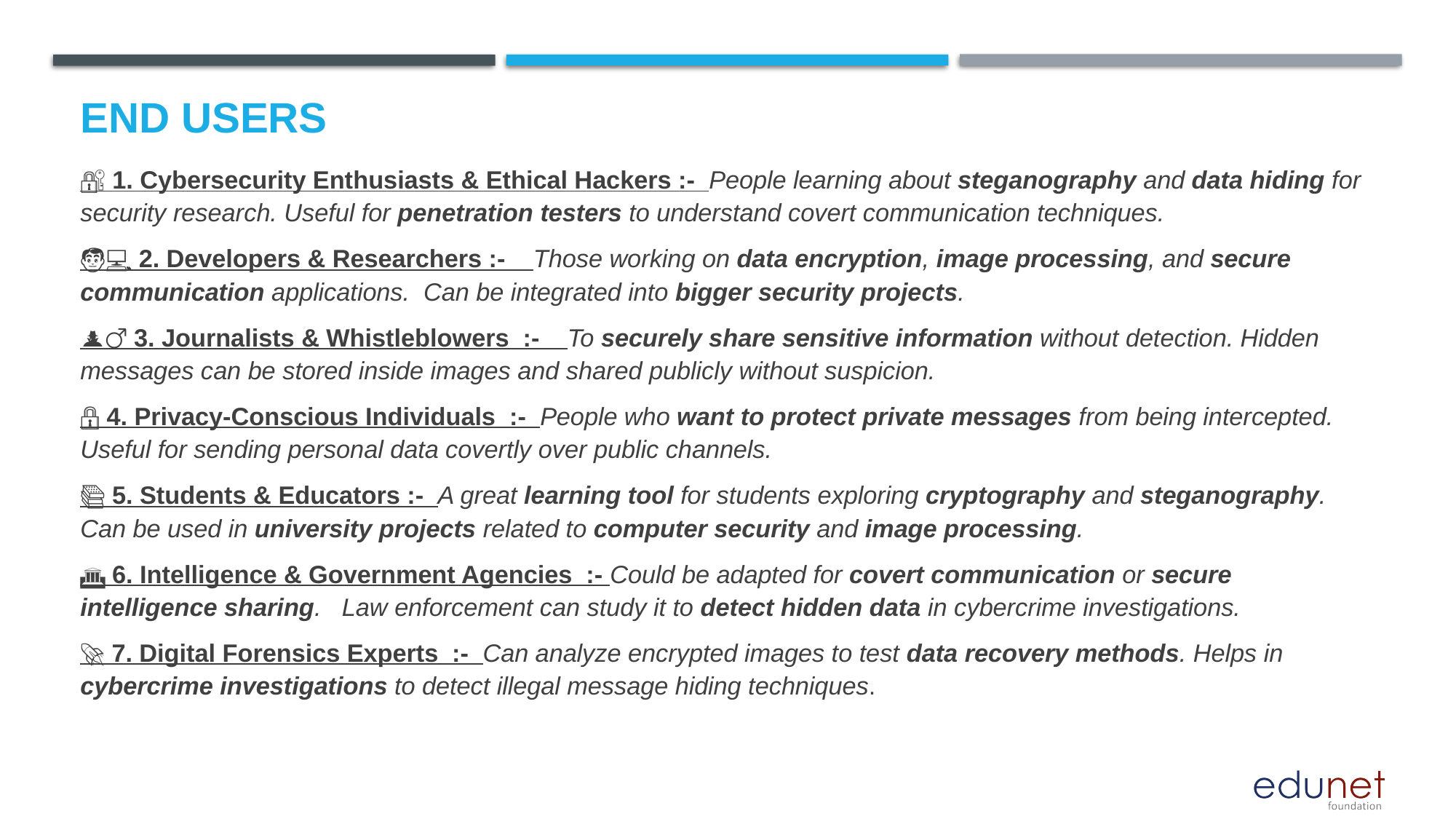

# End users
🔐 1. Cybersecurity Enthusiasts & Ethical Hackers :-  People learning about steganography and data hiding for security research. Useful for penetration testers to understand covert communication techniques.
👨‍💻 2. Developers & Researchers :-    Those working on data encryption, image processing, and secure communication applications.  Can be integrated into bigger security projects.
🕵️‍♂️ 3. Journalists & Whistleblowers  :-    To securely share sensitive information without detection. Hidden messages can be stored inside images and shared publicly without suspicion.
🔒 4. Privacy-Conscious Individuals  :-  People who want to protect private messages from being intercepted. Useful for sending personal data covertly over public channels.
📚 5. Students & Educators :-  A great learning tool for students exploring cryptography and steganography.  Can be used in university projects related to computer security and image processing.
🏛️ 6. Intelligence & Government Agencies  :- Could be adapted for covert communication or secure intelligence sharing.   Law enforcement can study it to detect hidden data in cybercrime investigations.
🚀 7. Digital Forensics Experts  :-  Can analyze encrypted images to test data recovery methods. Helps in cybercrime investigations to detect illegal message hiding techniques.